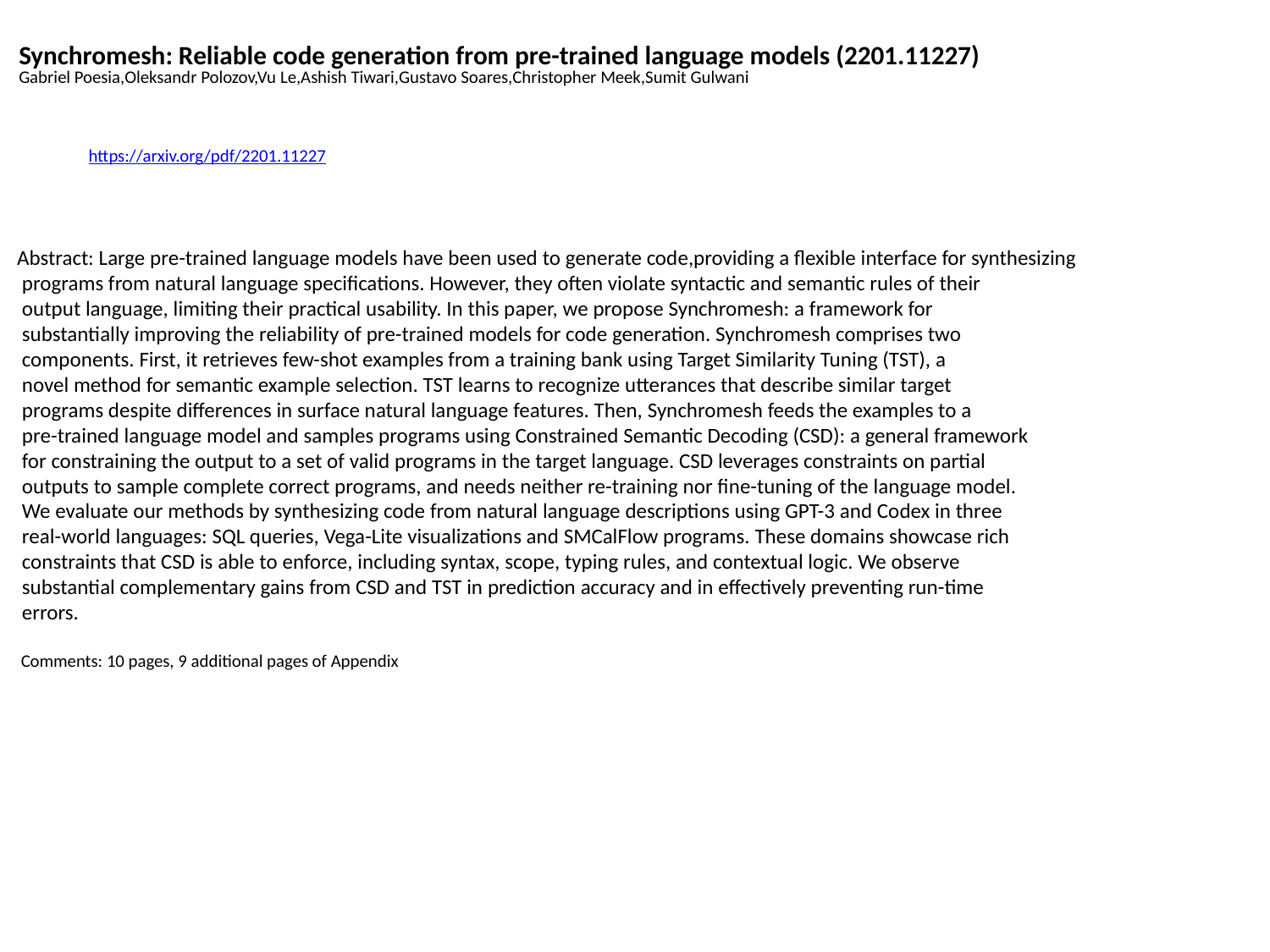

Synchromesh: Reliable code generation from pre-trained language models (2201.11227)
Gabriel Poesia,Oleksandr Polozov,Vu Le,Ashish Tiwari,Gustavo Soares,Christopher Meek,Sumit Gulwani

https://arxiv.org/pdf/2201.11227

Abstract: Large pre-trained language models have been used to generate code,providing a flexible interface for synthesizing
 programs from natural language specifications. However, they often violate syntactic and semantic rules of their
 output language, limiting their practical usability. In this paper, we propose Synchromesh: a framework for
 substantially improving the reliability of pre-trained models for code generation. Synchromesh comprises two
 components. First, it retrieves few-shot examples from a training bank using Target Similarity Tuning (TST), a
 novel method for semantic example selection. TST learns to recognize utterances that describe similar target
 programs despite differences in surface natural language features. Then, Synchromesh feeds the examples to a
 pre-trained language model and samples programs using Constrained Semantic Decoding (CSD): a general framework
 for constraining the output to a set of valid programs in the target language. CSD leverages constraints on partial
 outputs to sample complete correct programs, and needs neither re-training nor fine-tuning of the language model.
 We evaluate our methods by synthesizing code from natural language descriptions using GPT-3 and Codex in three
 real-world languages: SQL queries, Vega-Lite visualizations and SMCalFlow programs. These domains showcase rich
 constraints that CSD is able to enforce, including syntax, scope, typing rules, and contextual logic. We observe
 substantial complementary gains from CSD and TST in prediction accuracy and in effectively preventing run-time
 errors.
 Comments: 10 pages, 9 additional pages of Appendix